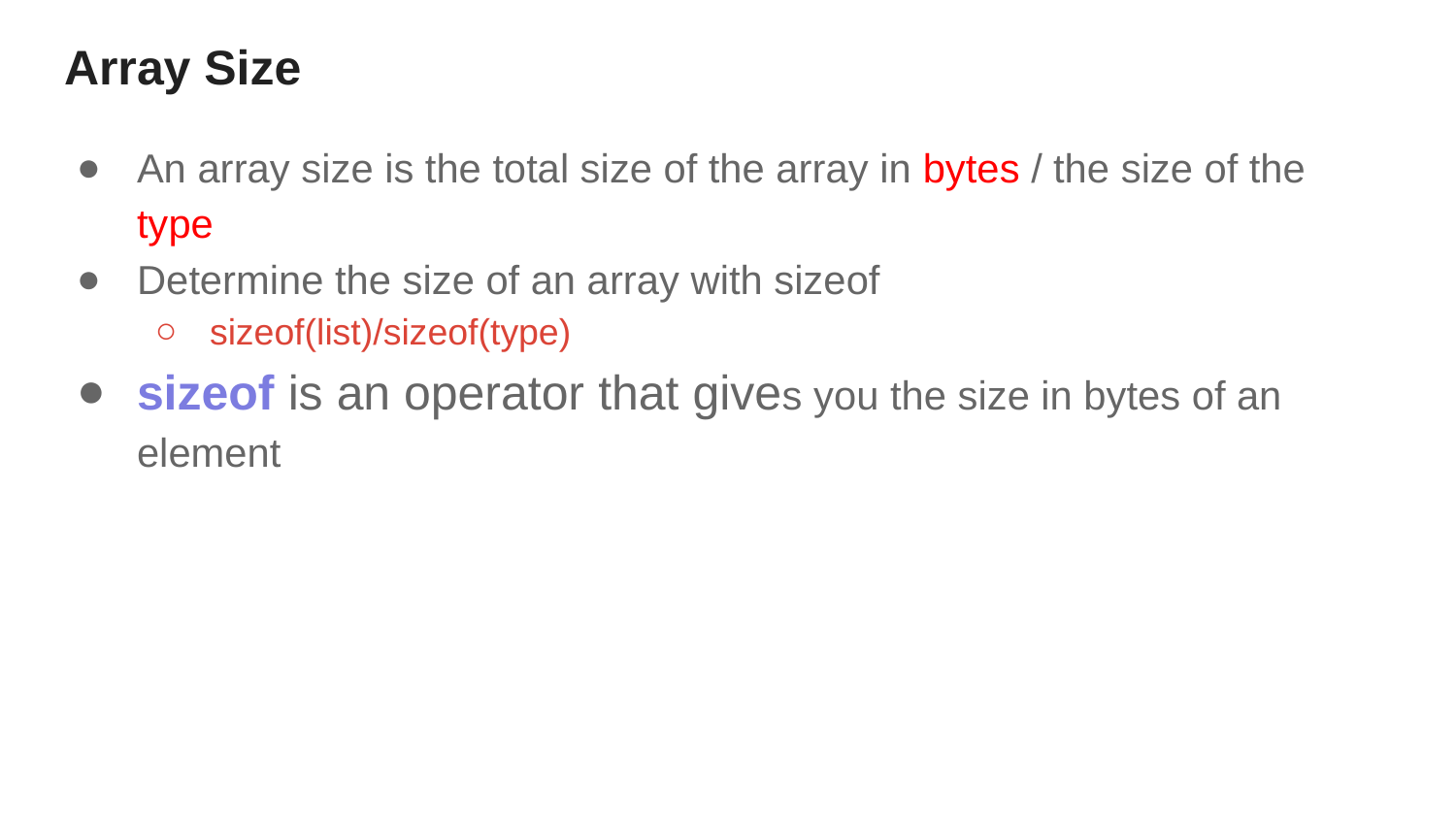

# Array Size
An array size is the total size of the array in bytes / the size of the type
Determine the size of an array with sizeof
sizeof(list)/sizeof(type)
sizeof is an operator that gives you the size in bytes of an element